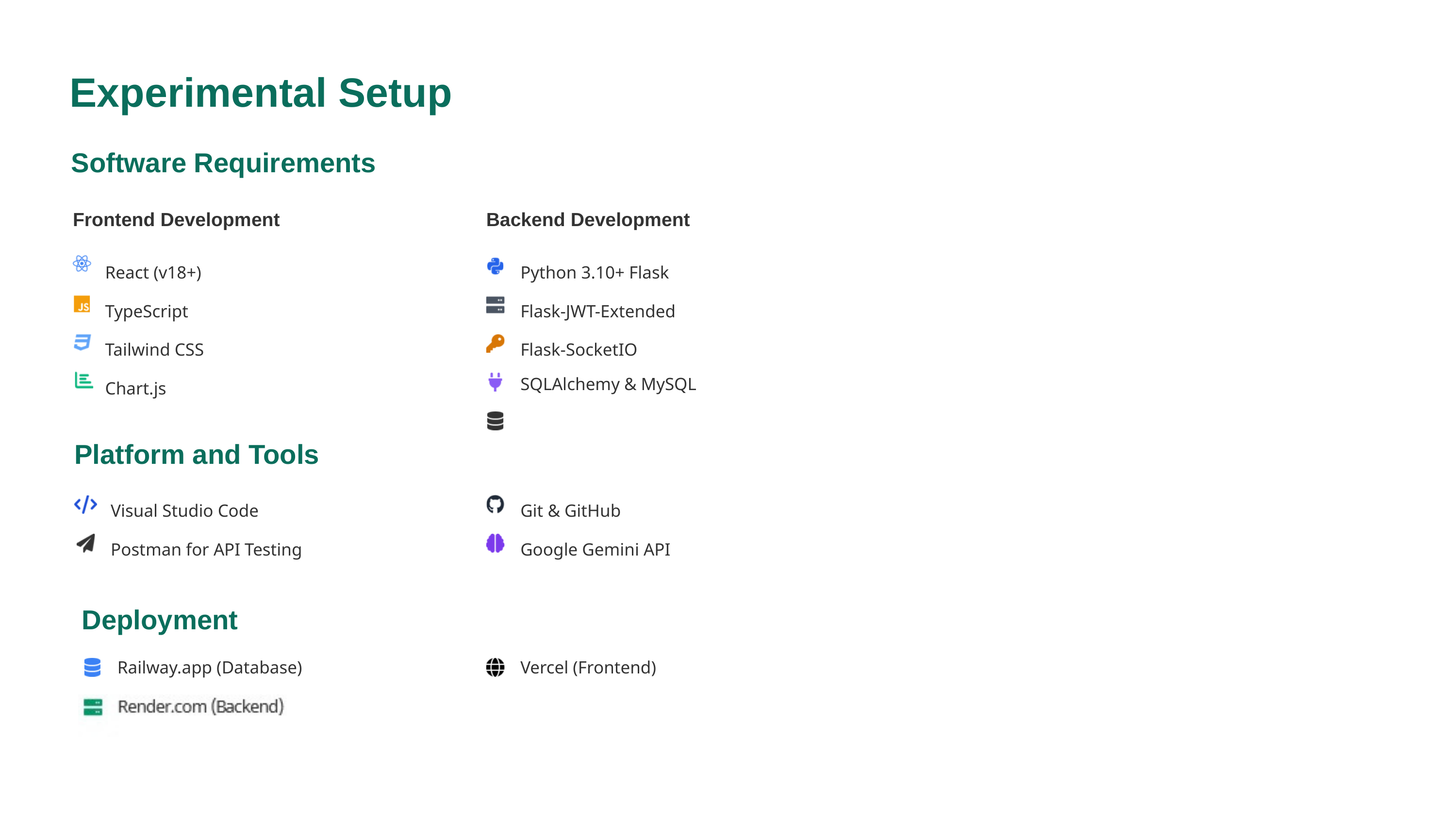

Experimental Setup
Software Requirements
Frontend Development
Backend Development

React (v18+) TypeScript Tailwind CSS Chart.js

Python 3.10+ Flask Flask-JWT-Extended Flask-SocketIO
SQLAlchemy & MySQL

Platform and Tools
Visual Studio Code Postman for API Testing

Git & GitHub Google Gemini API

Deployment
Railway.app (Database)

Vercel (Frontend)